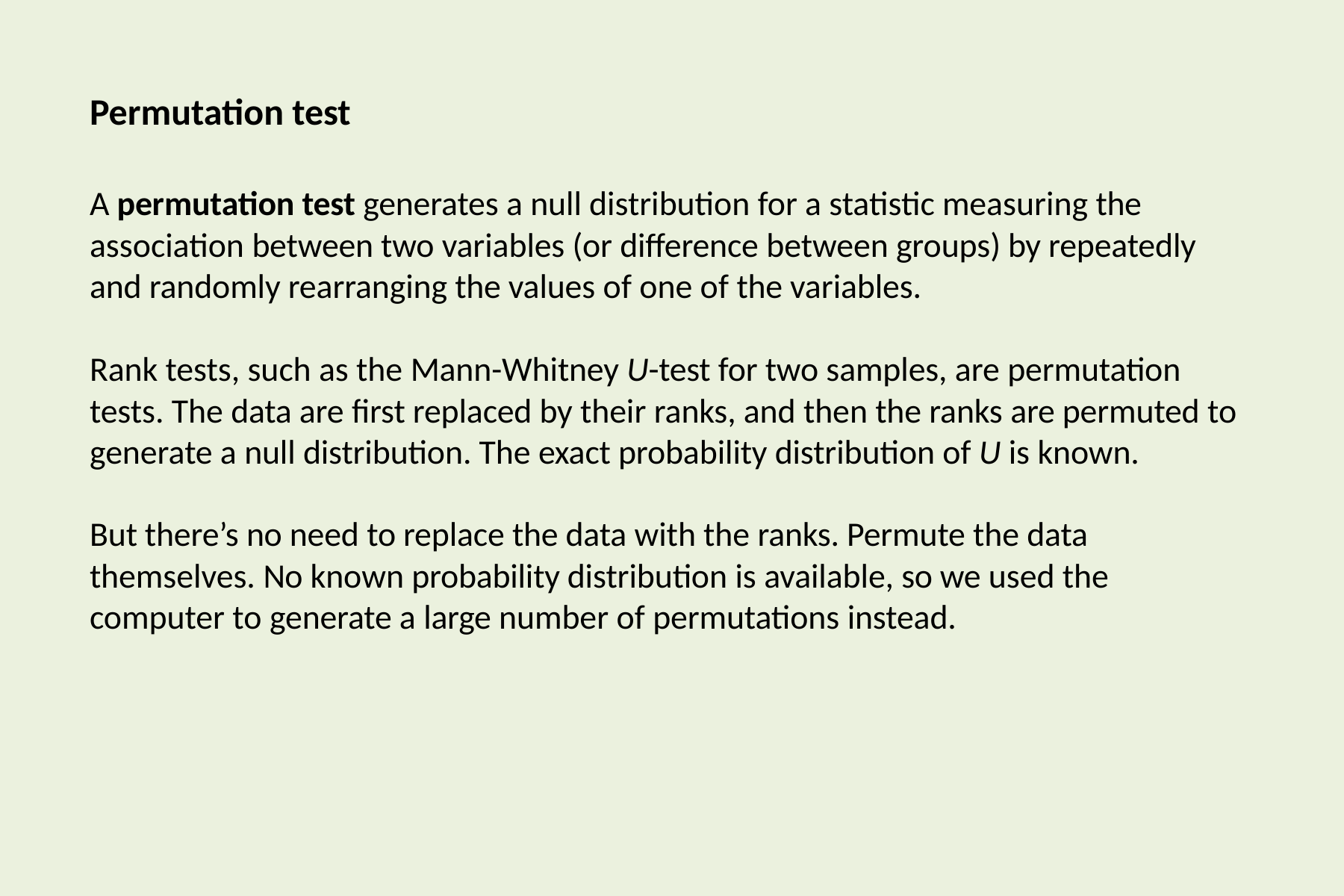

# Permutation test
A permutation test generates a null distribution for a statistic measuring the  association between two variables (or difference between groups) by repeatedly  and randomly rearranging the values of one of the variables.

Rank tests, such as the Mann-Whitney U-test for two samples, are permutation  tests. The data are first replaced by their ranks, and then the ranks are permuted to  generate a null distribution. The exact probability distribution of U is known.

But there’s no need to replace the data with the ranks. Permute the data  themselves. No known probability distribution is available, so we used the  computer to generate a large number of permutations instead.